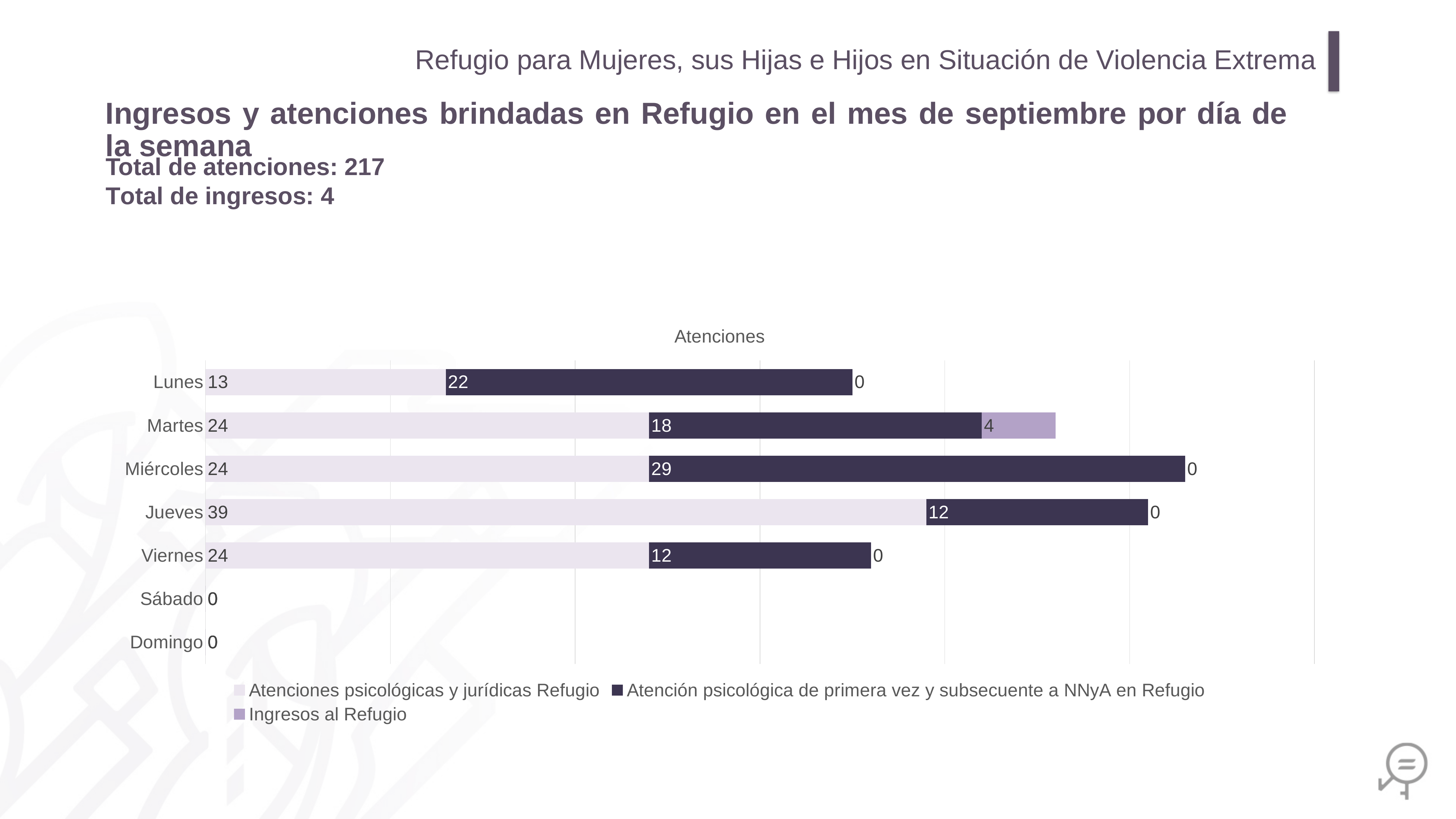

Refugio para Mujeres, sus Hijas e Hijos en Situación de Violencia Extrema
Ingresos y atenciones brindadas en Refugio en el mes de septiembre por día de la semana
Total de atenciones: 217
Total de ingresos: 4

### Chart: Atenciones

| Category | Atenciones psicológicas y jurídicas Refugio | Atención psicológica de primera vez y subsecuente a NNyA en Refugio | Ingresos al Refugio |
|---|---|---|---|
| Domingo | 0.0 | 0.0 | 0.0 |
| Sábado | 0.0 | 0.0 | 0.0 |
| Viernes | 24.0 | 12.0 | 0.0 |
| Jueves | 39.0 | 12.0 | 0.0 |
| Miércoles | 24.0 | 29.0 | 0.0 |
| Martes | 24.0 | 18.0 | 4.0 |
| Lunes | 13.0 | 22.0 | 0.0 |